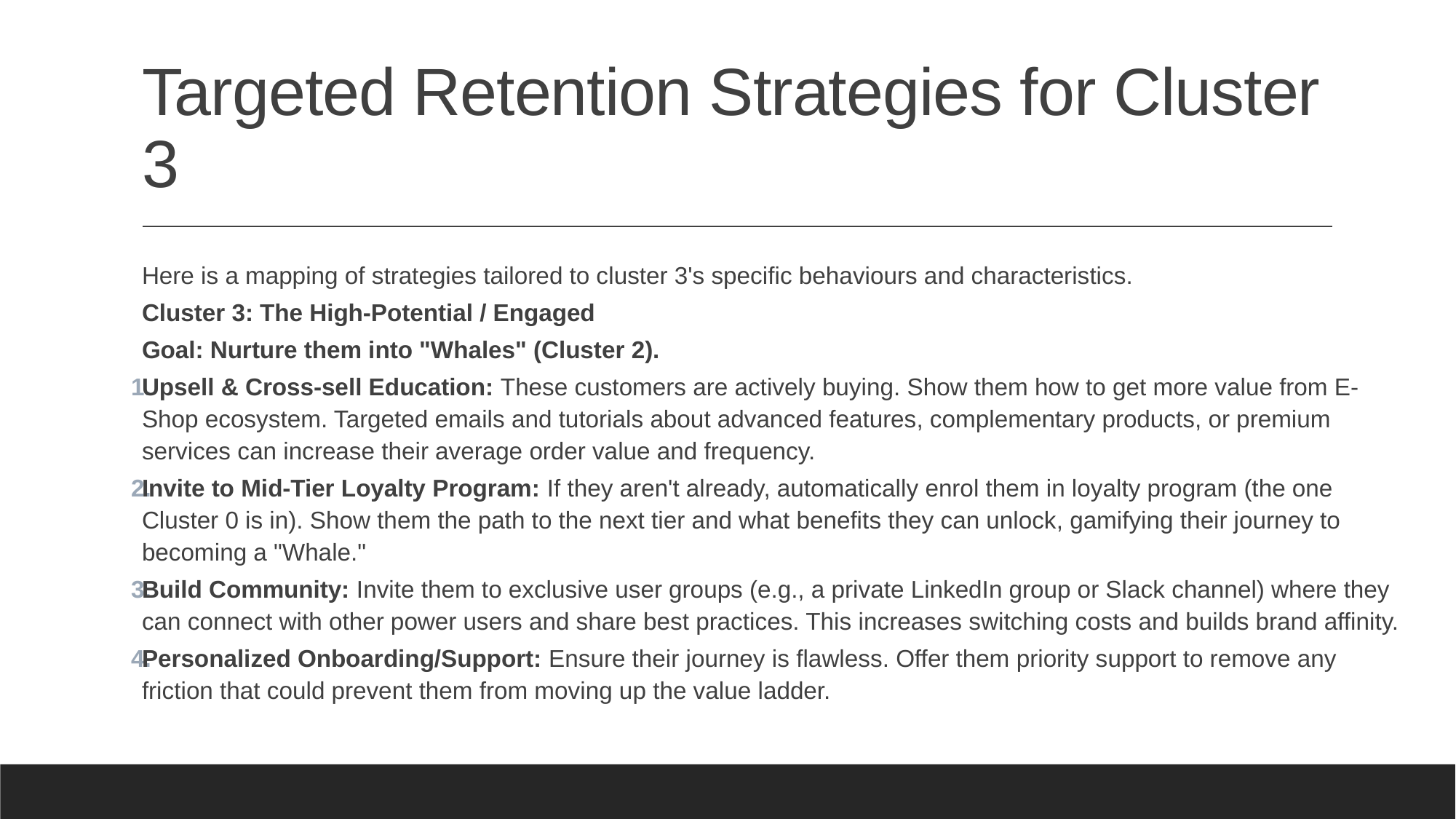

# Targeted Retention Strategies for Cluster 3
Here is a mapping of strategies tailored to cluster 3's specific behaviours and characteristics.
Cluster 3: The High-Potential / Engaged
Goal: Nurture them into "Whales" (Cluster 2).
Upsell & Cross-sell Education: These customers are actively buying. Show them how to get more value from E-Shop ecosystem. Targeted emails and tutorials about advanced features, complementary products, or premium services can increase their average order value and frequency.
Invite to Mid-Tier Loyalty Program: If they aren't already, automatically enrol them in loyalty program (the one Cluster 0 is in). Show them the path to the next tier and what benefits they can unlock, gamifying their journey to becoming a "Whale."
Build Community: Invite them to exclusive user groups (e.g., a private LinkedIn group or Slack channel) where they can connect with other power users and share best practices. This increases switching costs and builds brand affinity.
Personalized Onboarding/Support: Ensure their journey is flawless. Offer them priority support to remove any friction that could prevent them from moving up the value ladder.